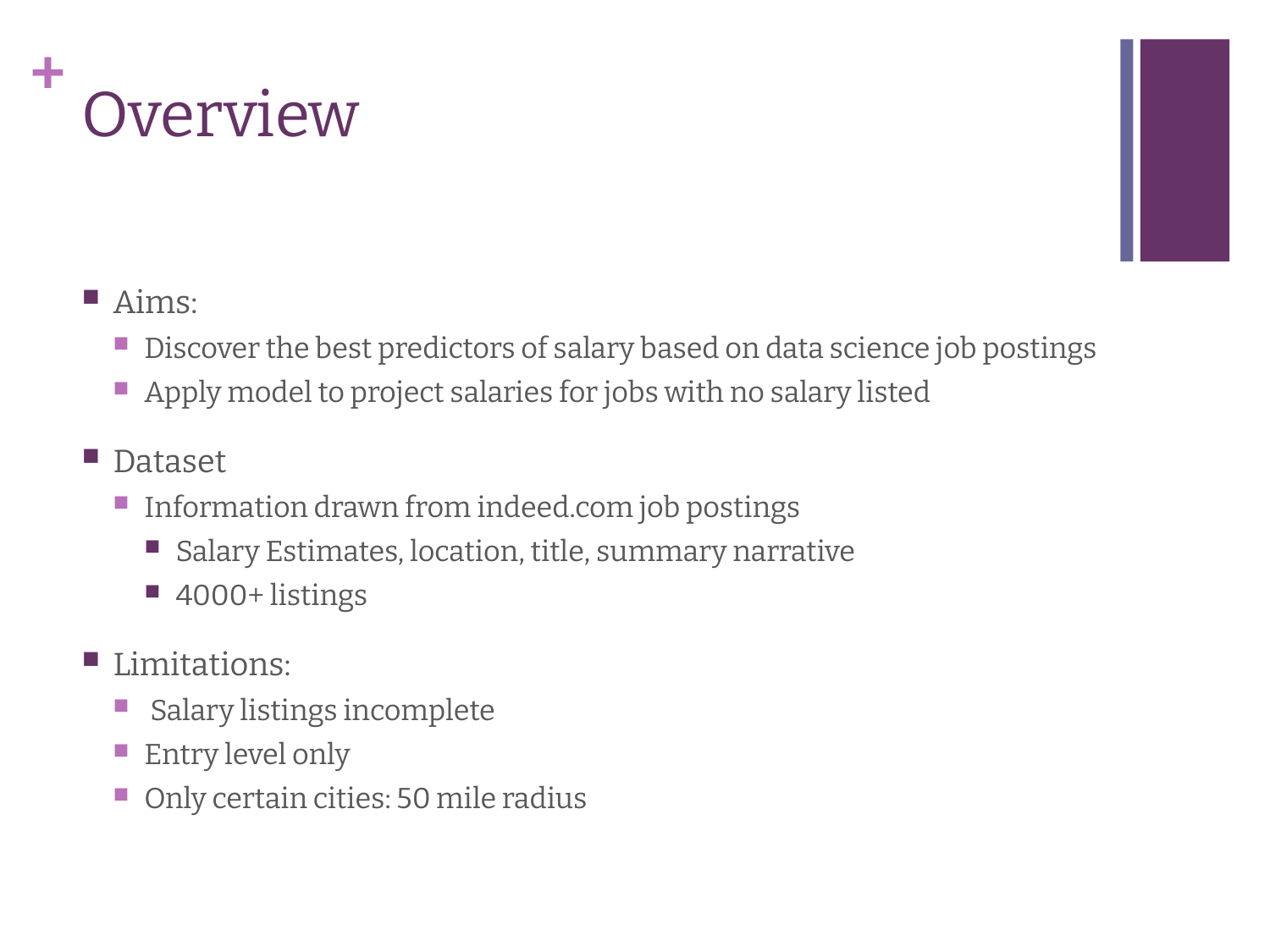

# Overview
Aims:
Discover the best predictors of salary based on data science job postings
Apply model to project salaries for jobs with no salary listed
Dataset
Information drawn from indeed.com job postings
Salary Estimates, location, title, summary narrative
4000+ listings
Limitations:
 Salary listings incomplete
Entry level only
Only certain cities: 50 mile radius